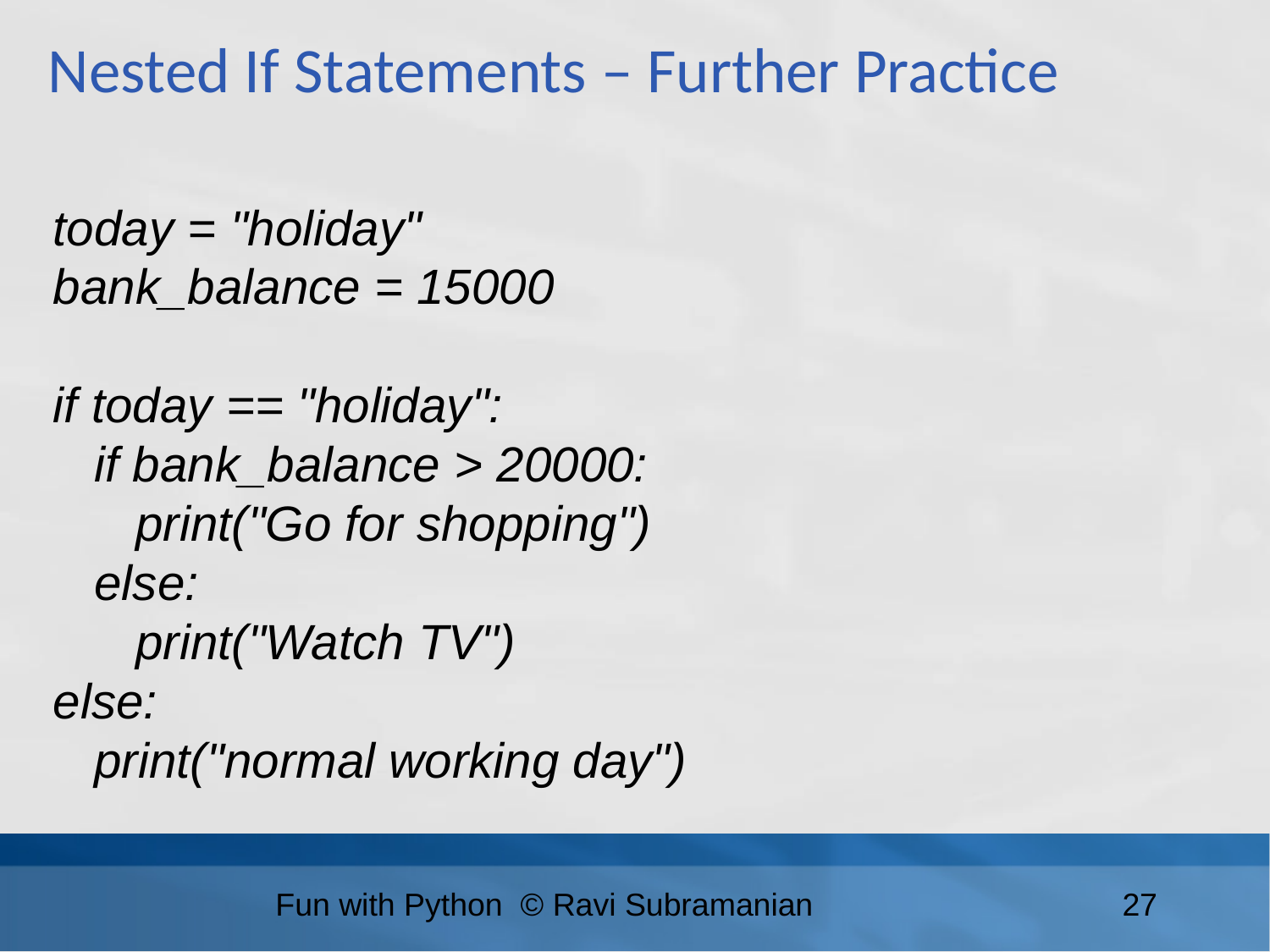

Nested If Statements – Further Practice
today = "holiday"
bank_balance = 15000

if today == "holiday":
   if bank_balance > 20000:
      print("Go for shopping")
   else:
      print("Watch TV")
else:
   print("normal working day")